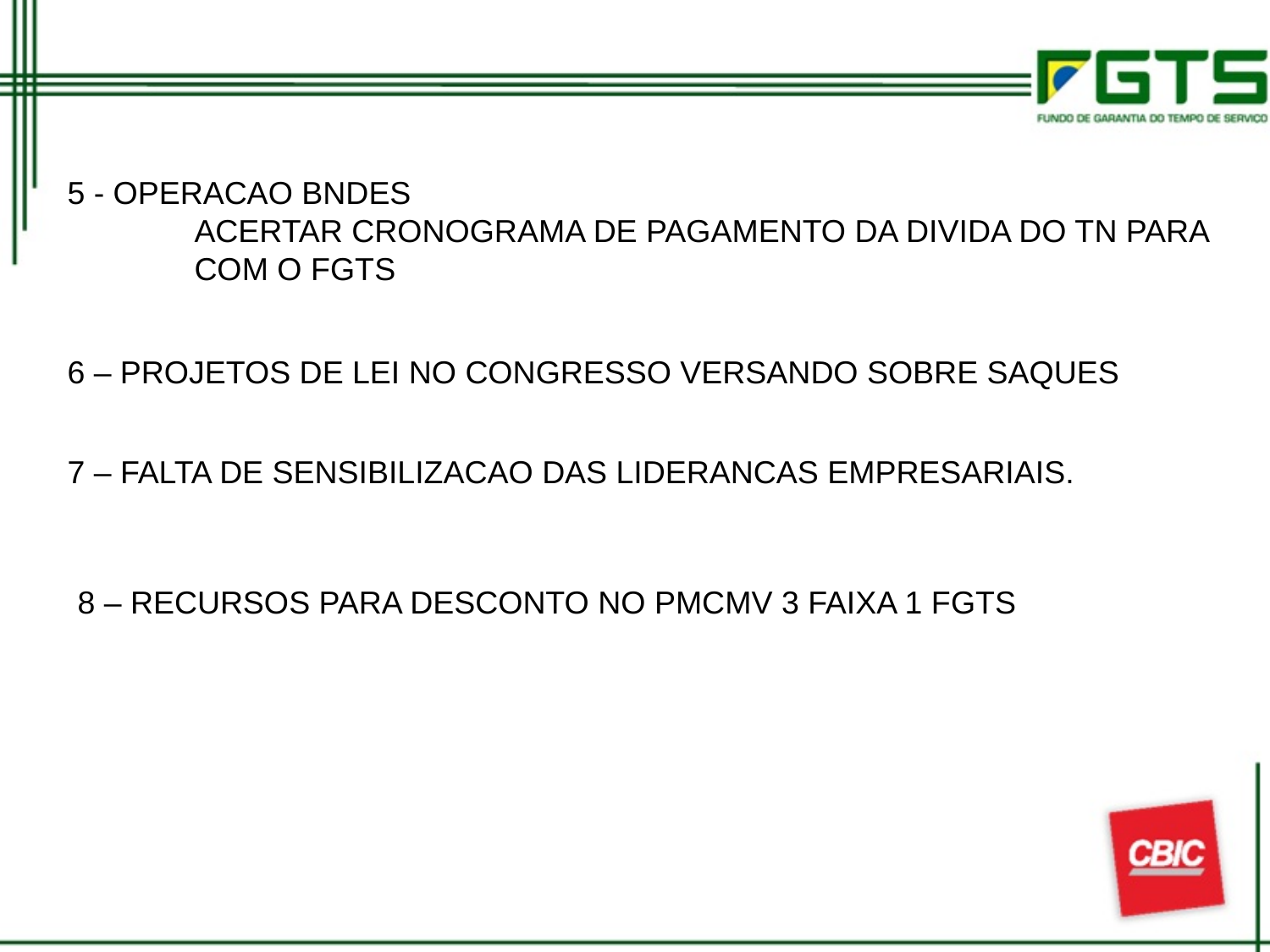

5 - OPERACAO BNDES
	ACERTAR CRONOGRAMA DE PAGAMENTO DA DIVIDA DO TN PARA 	COM O FGTS

6 – PROJETOS DE LEI NO CONGRESSO VERSANDO SOBRE SAQUES
7 – FALTA DE SENSIBILIZACAO DAS LIDERANCAS EMPRESARIAIS.
8 – RECURSOS PARA DESCONTO NO PMCMV 3 FAIXA 1 FGTS